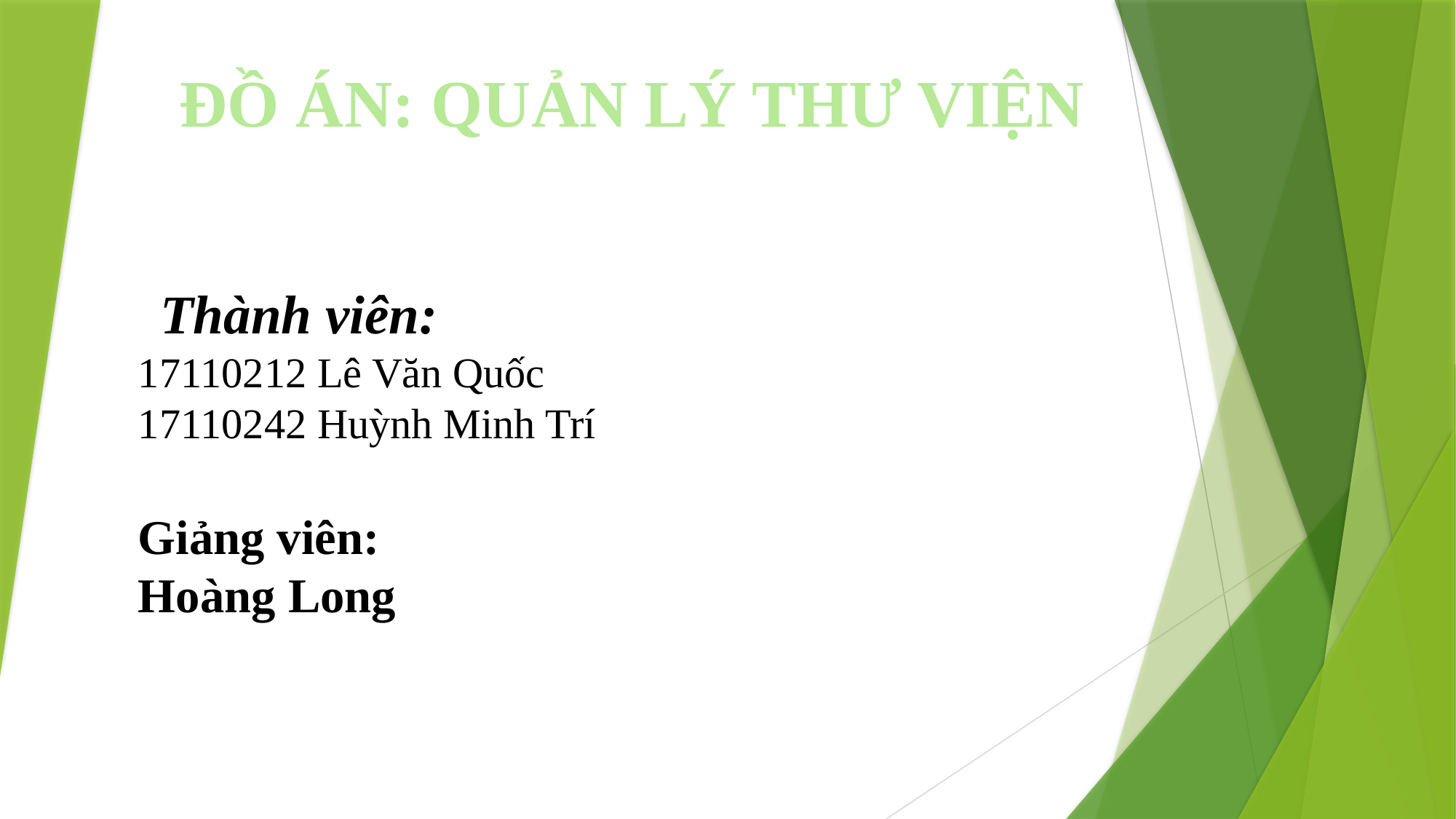

ĐỒ ÁN: QUẢN LÝ THƯ VIỆN
  Thành viên:
17110212 Lê Văn Quốc
17110242 Huỳnh Minh Trí
Giảng viên:
Hoàng Long